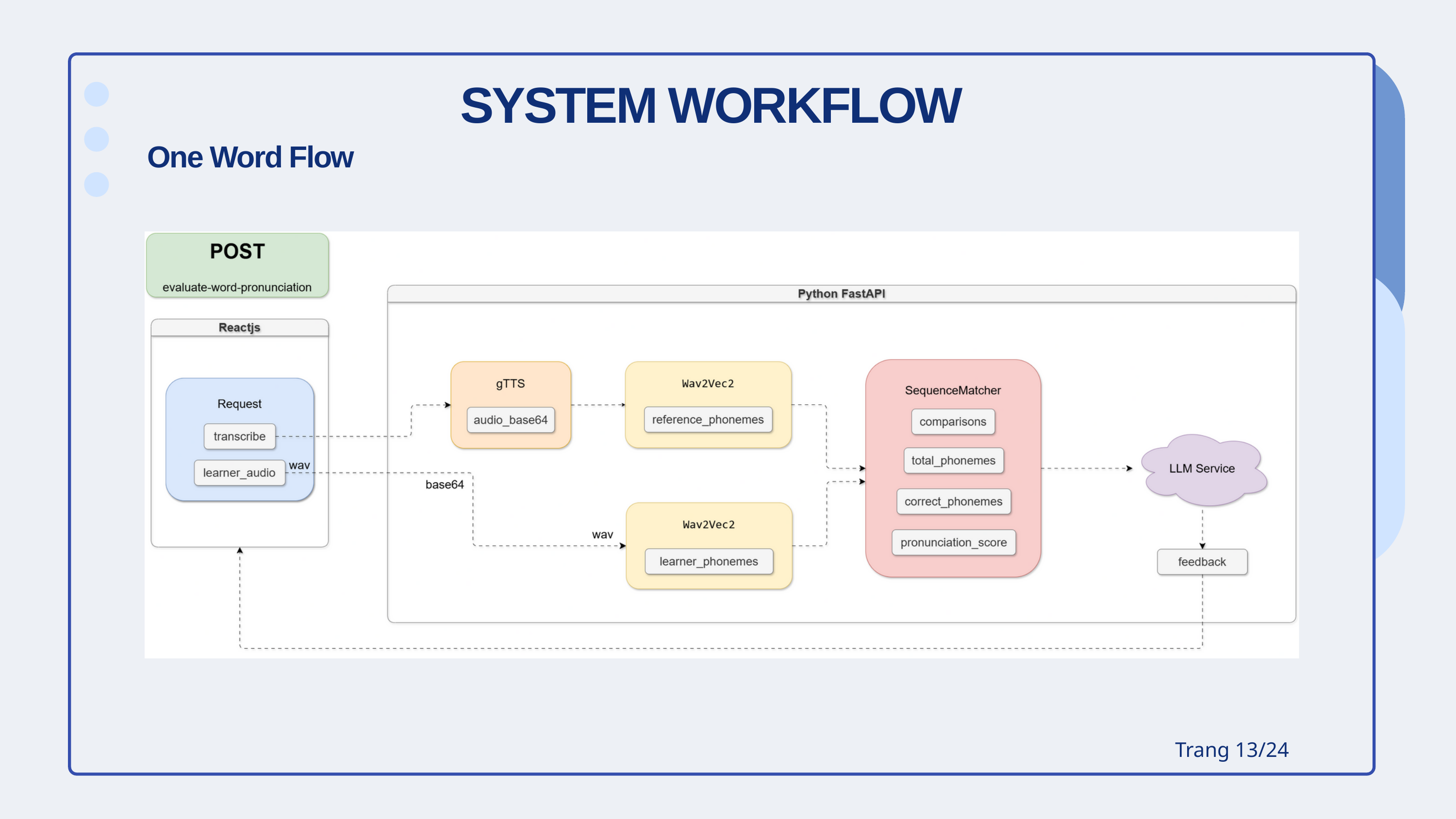

SYSTEM WORKFLOW

One Word Flow

Trang 13/24